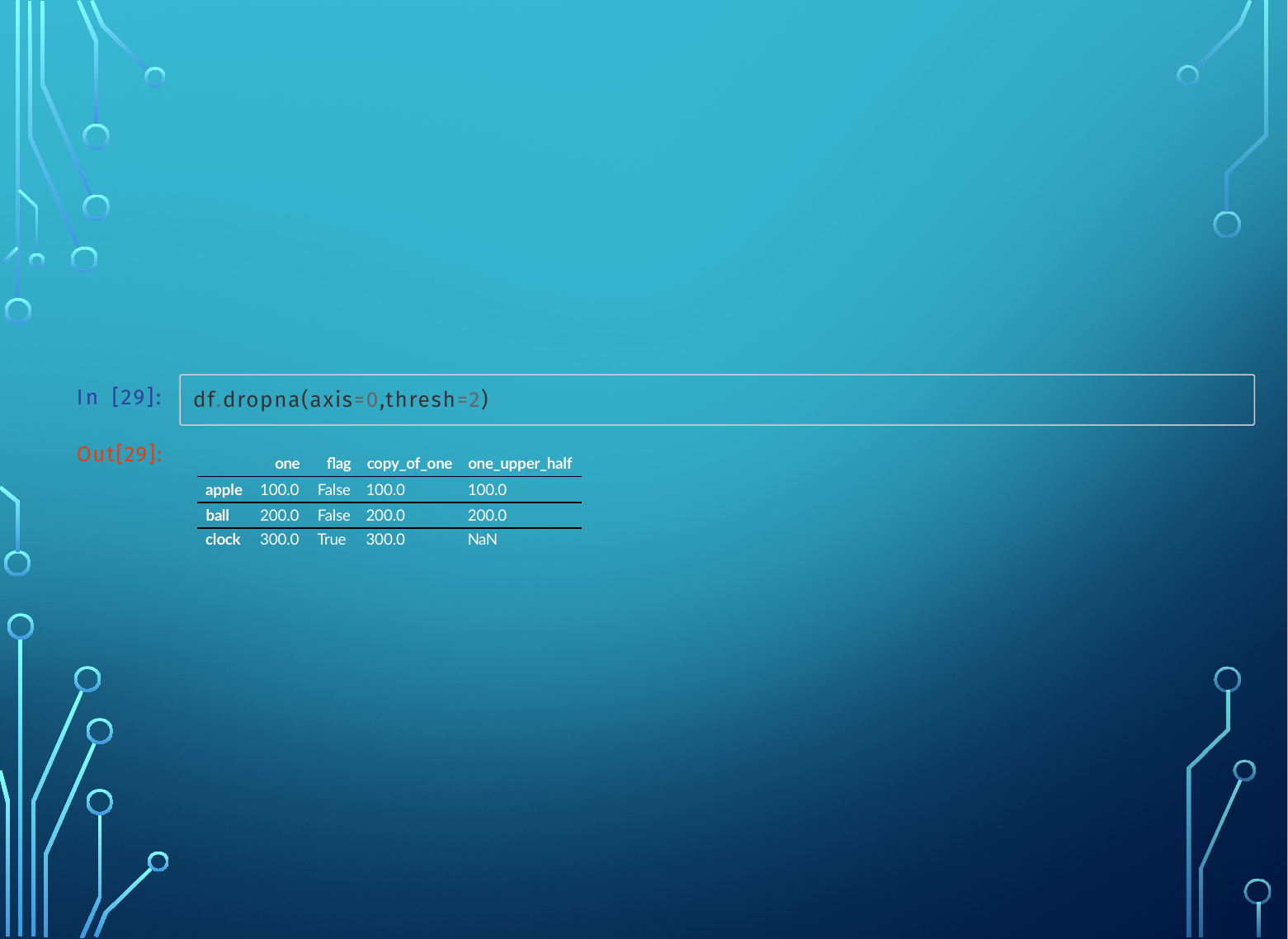

In [29]:
df.dropna(axis=0,thresh=2)
Out[29]:
|  | one | flag | copy\_of\_one | one\_upper\_half |
| --- | --- | --- | --- | --- |
| apple | 100.0 | False | 100.0 | 100.0 |
| ball | 200.0 | False | 200.0 | 200.0 |
| clock | 300.0 | True | 300.0 | NaN |